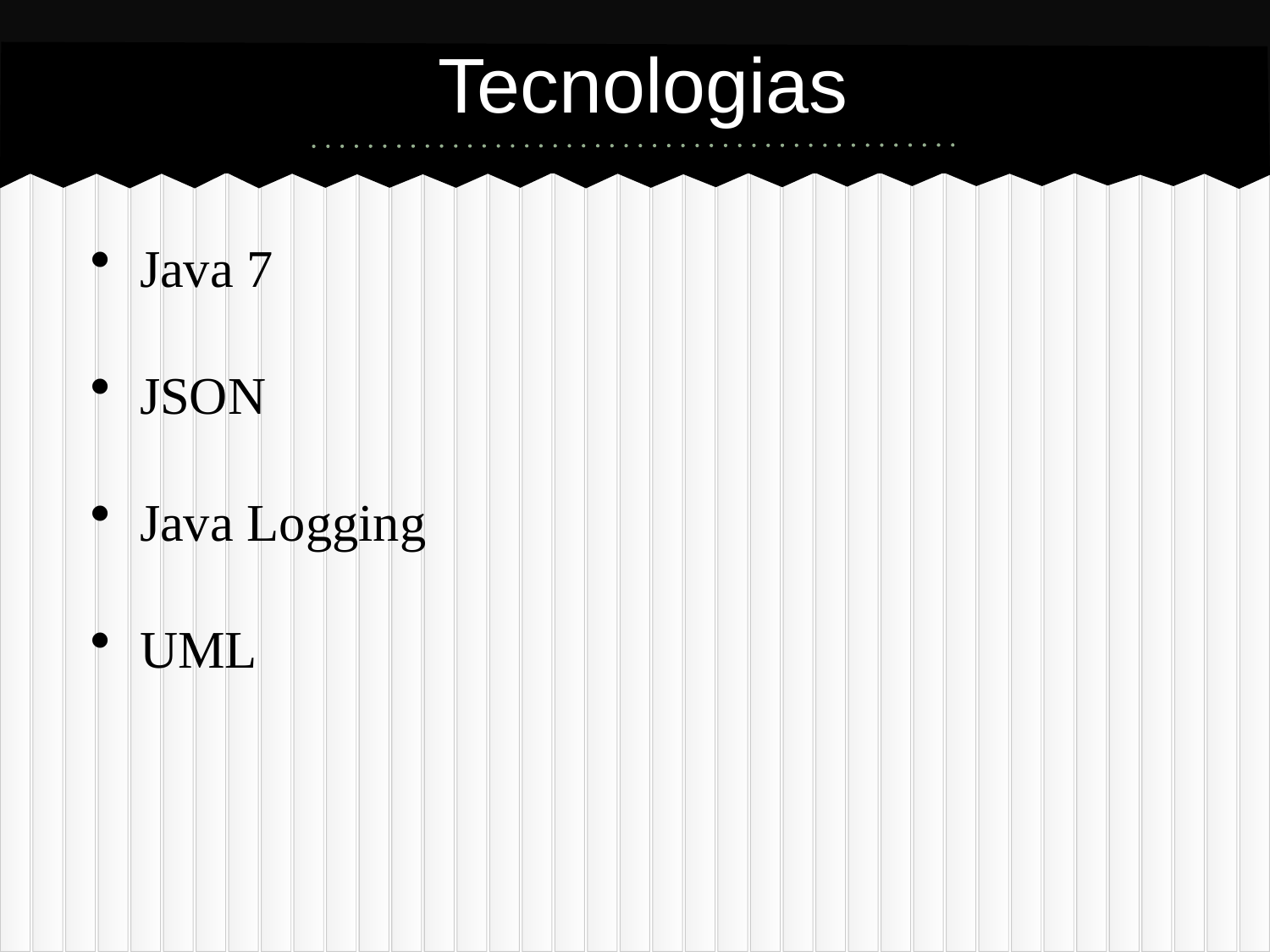

# Tecnologias
Java 7

JSON

Java Logging

UML